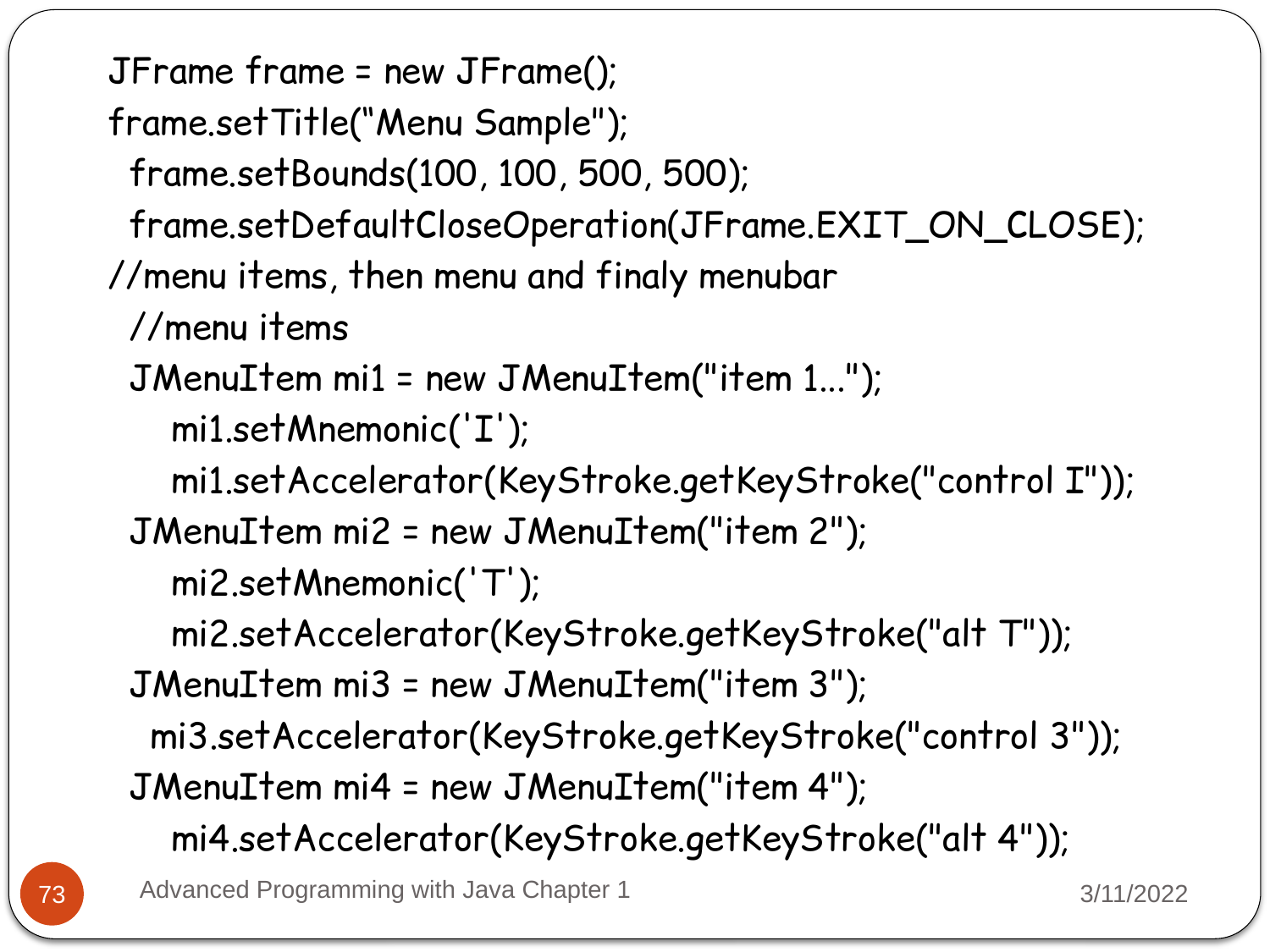

JFrame frame = new JFrame();
	frame.setTitle(“Menu Sample");
        frame.setBounds(100, 100, 500, 500);
        frame.setDefaultCloseOperation(JFrame.EXIT_ON_CLOSE);
	//menu items, then menu and finaly menubar
        //menu items
        JMenuItem mi1 = new JMenuItem("item 1...");
            mi1.setMnemonic('I');
            mi1.setAccelerator(KeyStroke.getKeyStroke("control I"));
        JMenuItem mi2 = new JMenuItem("item 2");
            mi2.setMnemonic('T');
            mi2.setAccelerator(KeyStroke.getKeyStroke("alt T"));
        JMenuItem mi3 = new JMenuItem("item 3");
	    mi3.setAccelerator(KeyStroke.getKeyStroke("control 3"));
        JMenuItem mi4 = new JMenuItem("item 4");
            mi4.setAccelerator(KeyStroke.getKeyStroke("alt 4"));

Advanced Programming with Java Chapter 1
3/11/2022
73